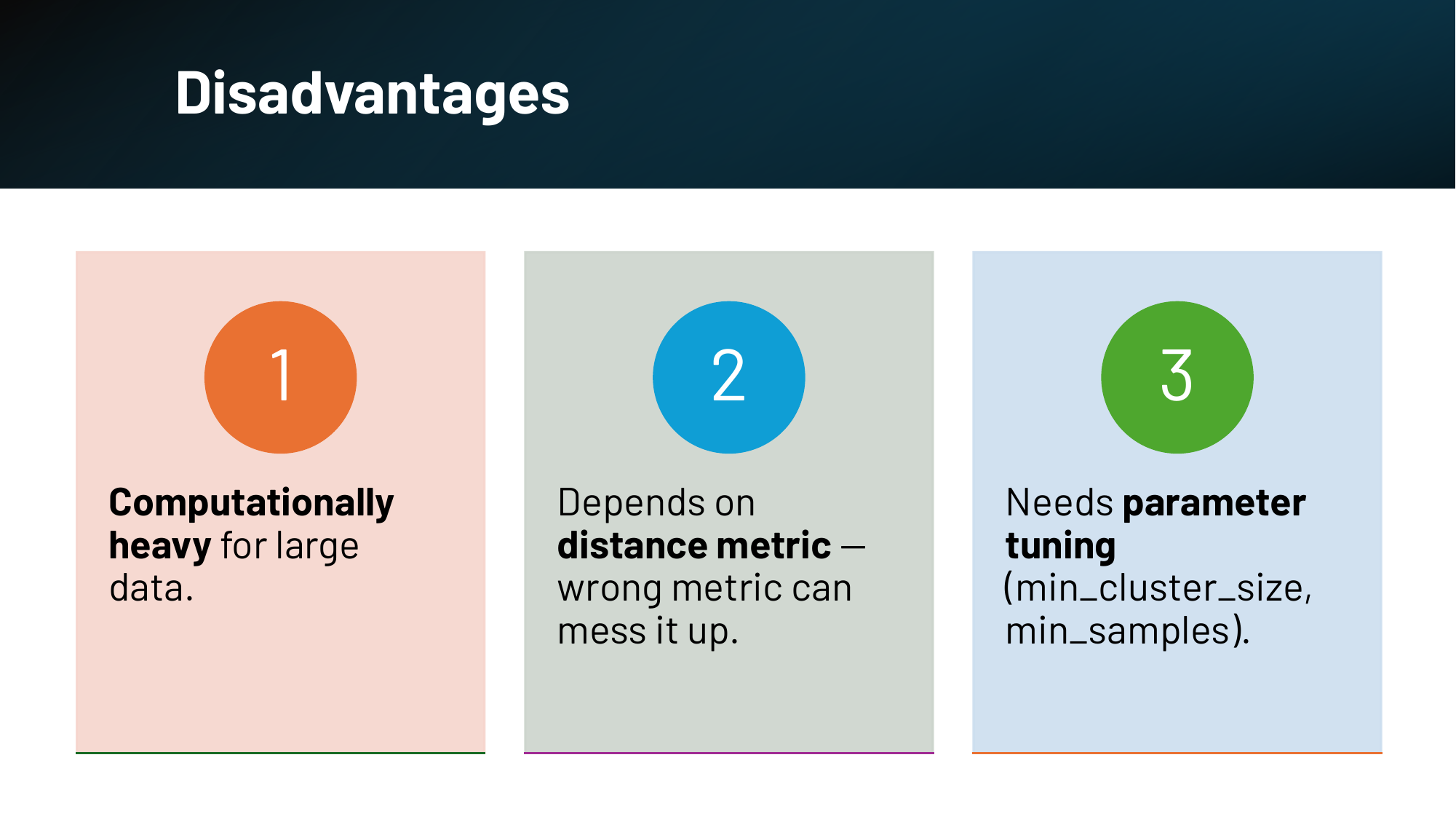

# Disadvantages
Computationally heavy for large data.
1
Depends on distance metric — wrong metric can mess it up.
2
Needs parameter tuning (min_cluster_size, min_samples).
3